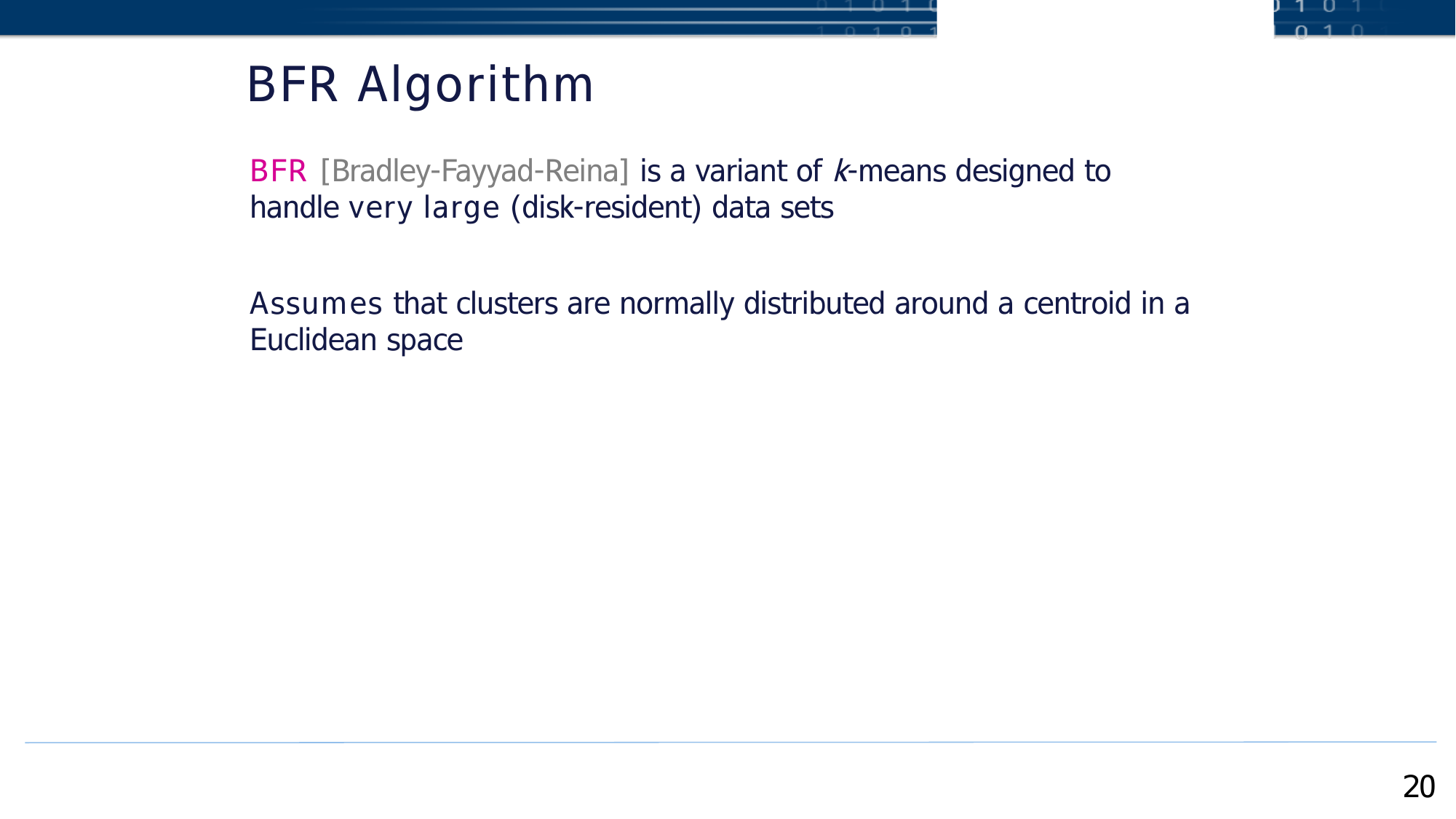

# BFR Algorithm
BFR [Bradley-Fayyad-Reina] is a variant of k-means designed to
handle very large (disk-resident) data sets

Assumes that clusters are normally distributed around a centroid in a Euclidean space
20